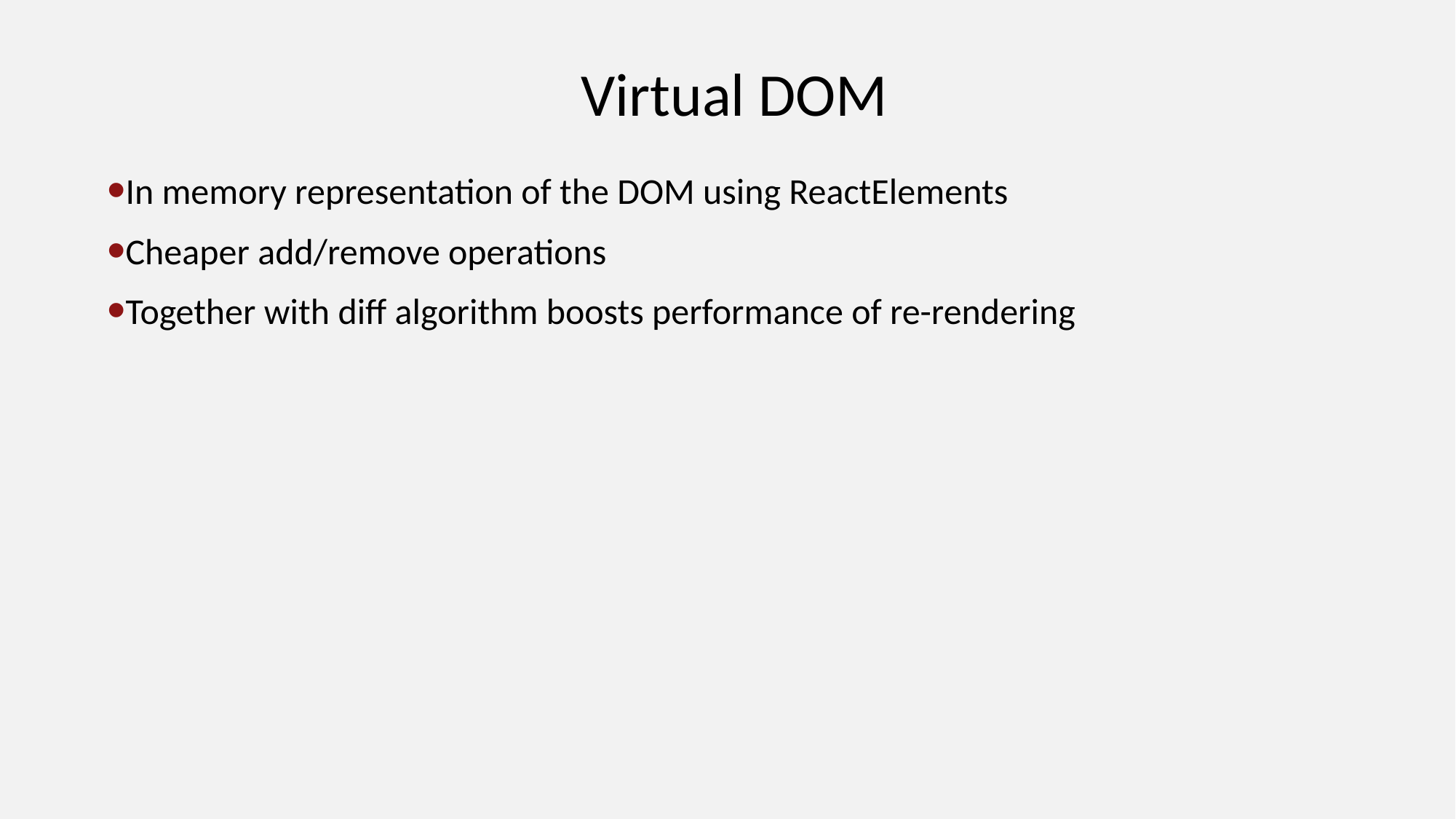

# Virtual DOM
In memory representation of the DOM using ReactElements
Cheaper add/remove operations
Together with diff algorithm boosts performance of re-rendering